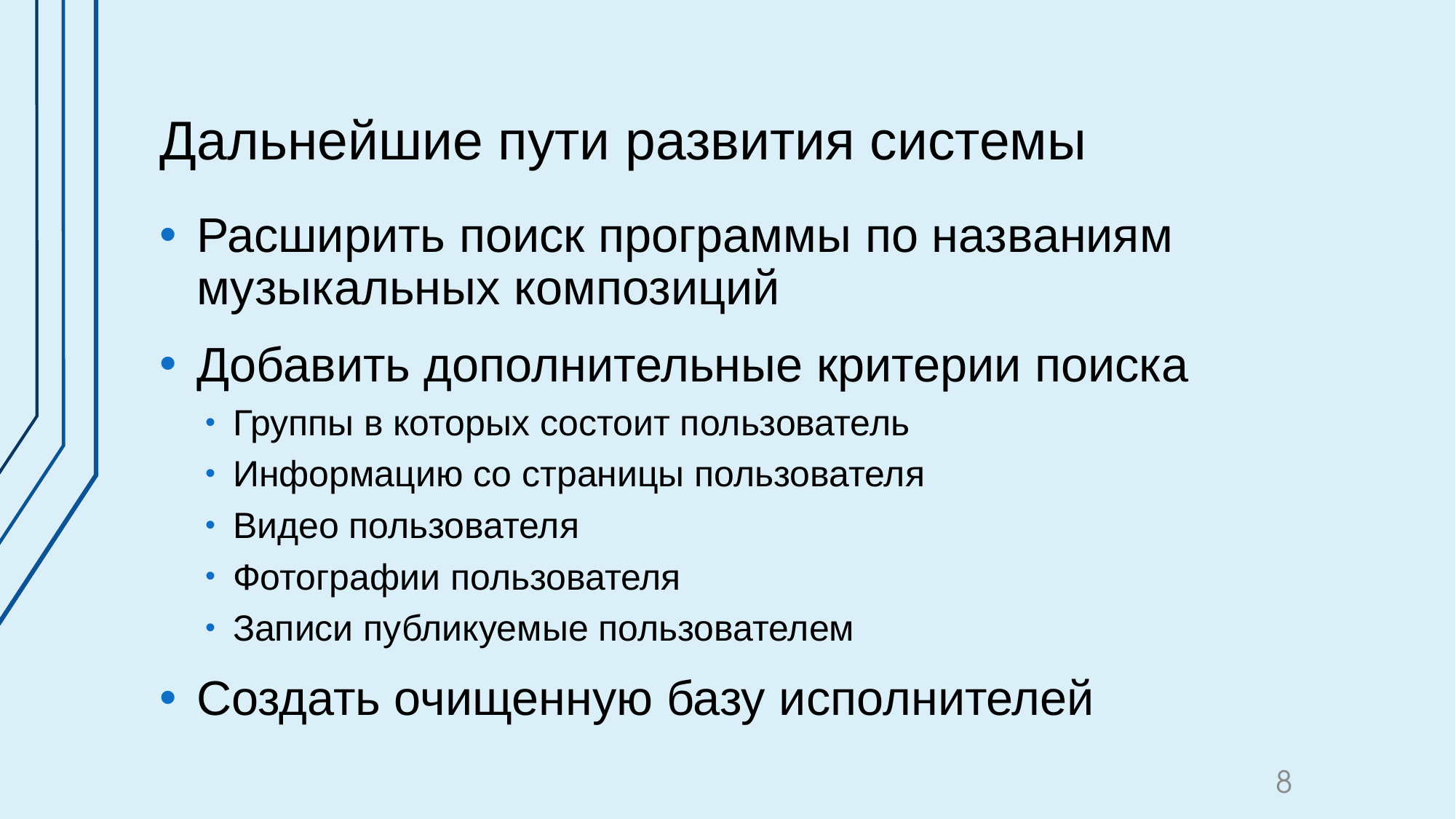

# Дальнейшие пути развития системы
Расширить поиск программы по названиям музыкальных композиций
Добавить дополнительные критерии поиска
Группы в которых состоит пользователь
Информацию со страницы пользователя
Видео пользователя
Фотографии пользователя
Записи публикуемые пользователем
Создать очищенную базу исполнителей
8